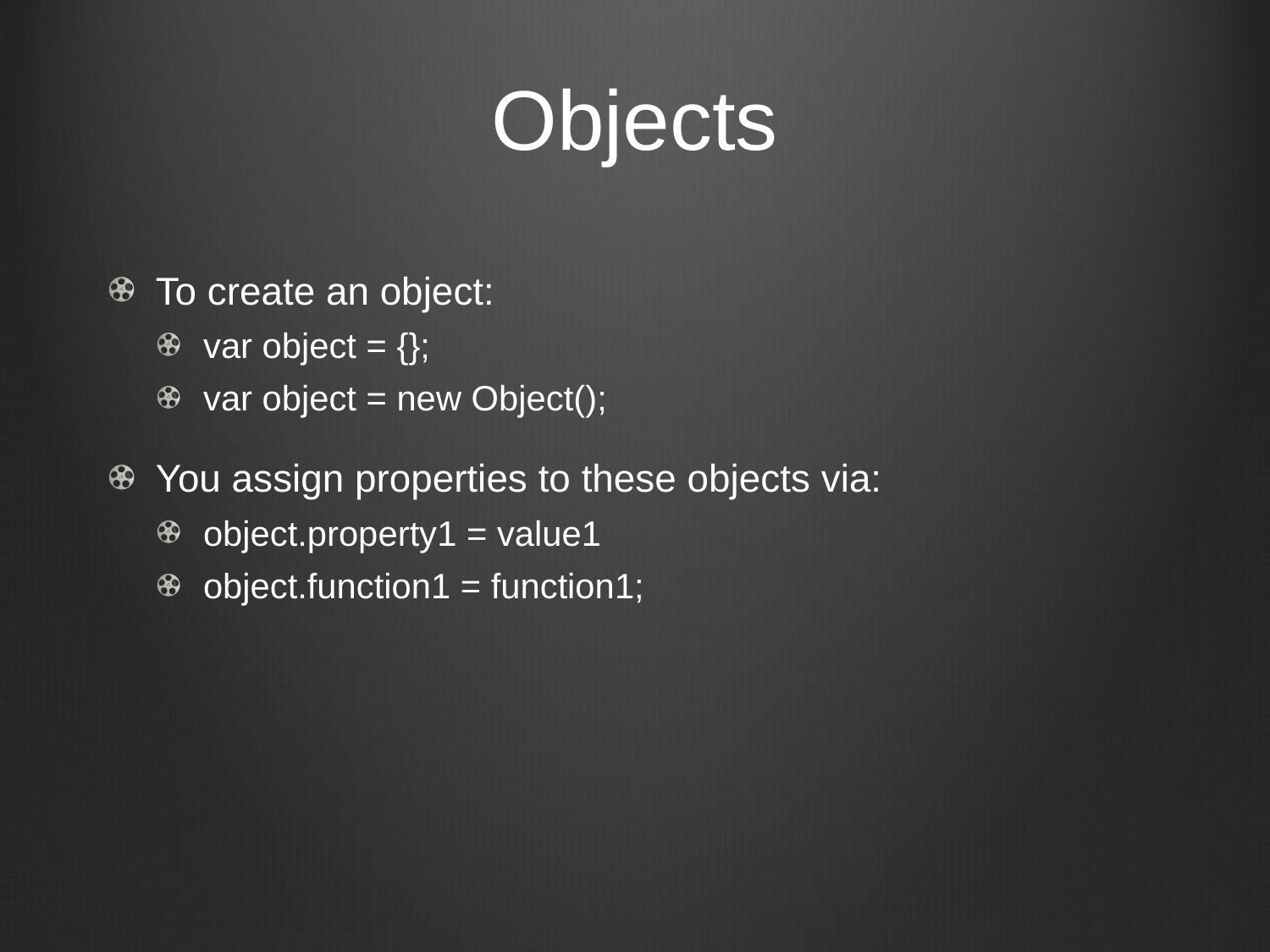

# Objects
To create an object:
var object = {};
var object = new Object();
You assign properties to these objects via:
object.property1 = value1
object.function1 = function1;